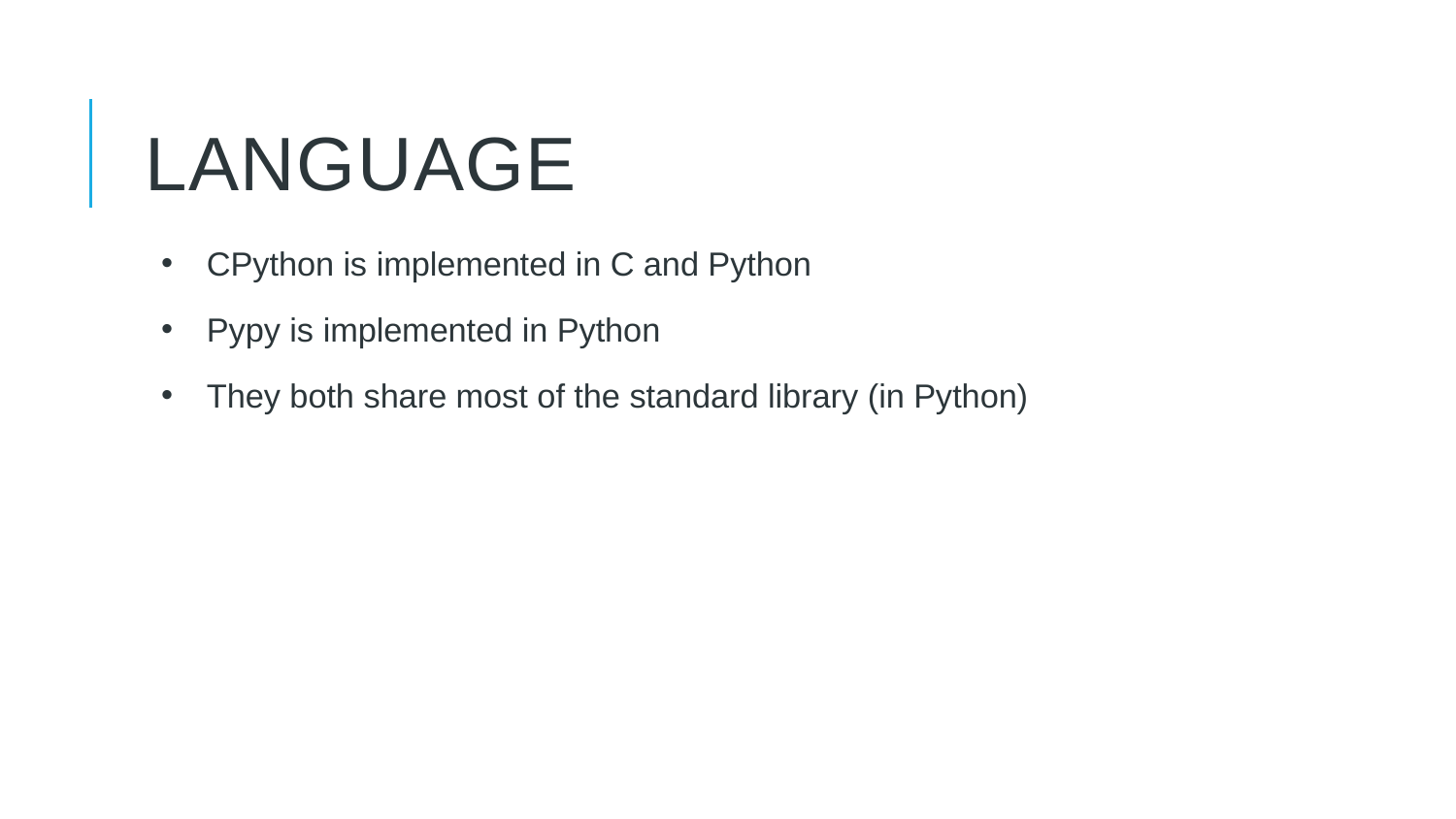

8
# Language
CPython is implemented in C and Python
Pypy is implemented in Python
They both share most of the standard library (in Python)